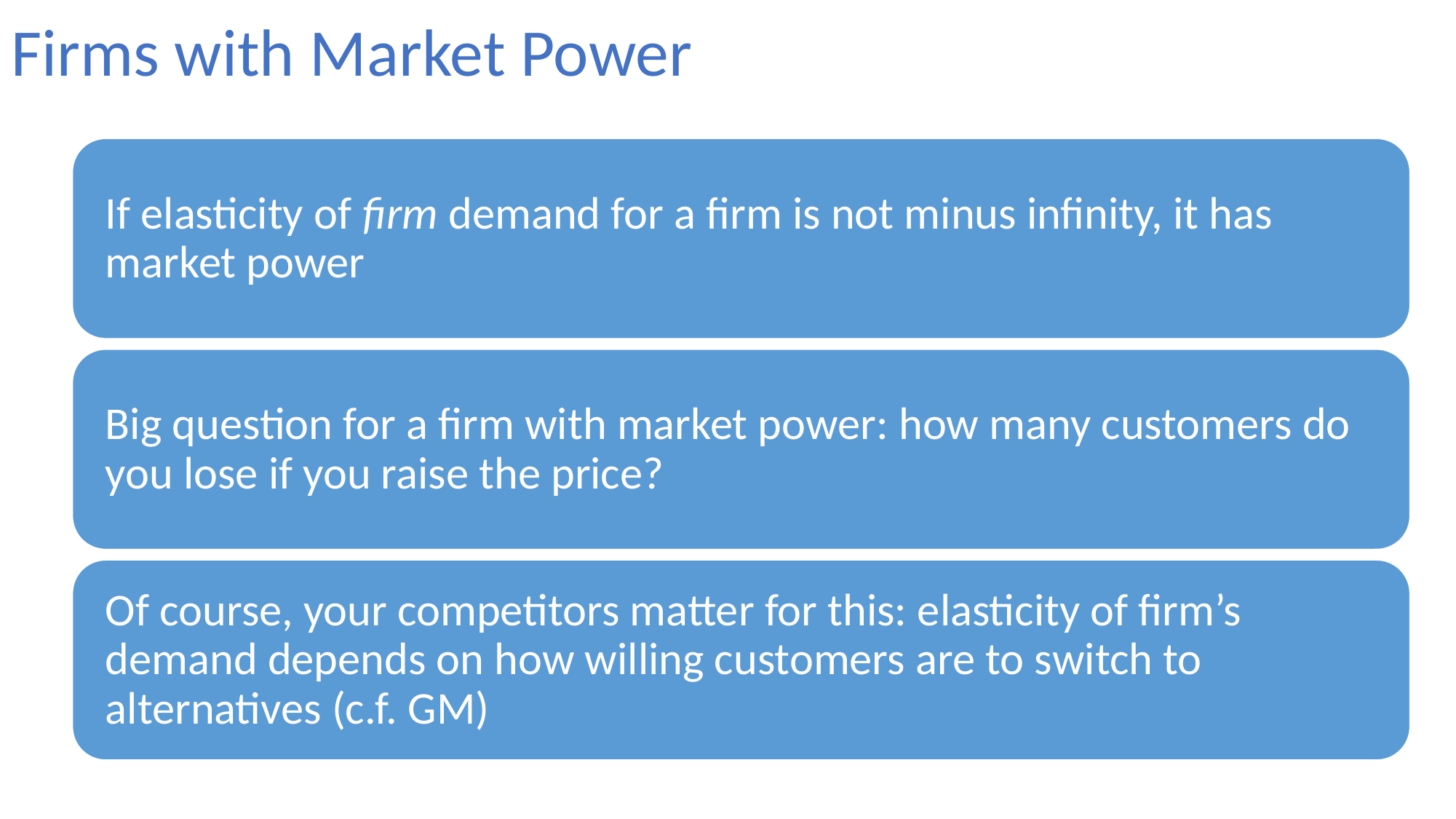

Firms with Market Power
If elasticity of firm demand for a firm is not minus infinity, it has market power
Big question for a firm with market power: how many customers do you lose if you raise the price?
Of course, your competitors matter for this: elasticity of firm’s demand depends on how willing customers are to switch to alternatives (c.f. GM)